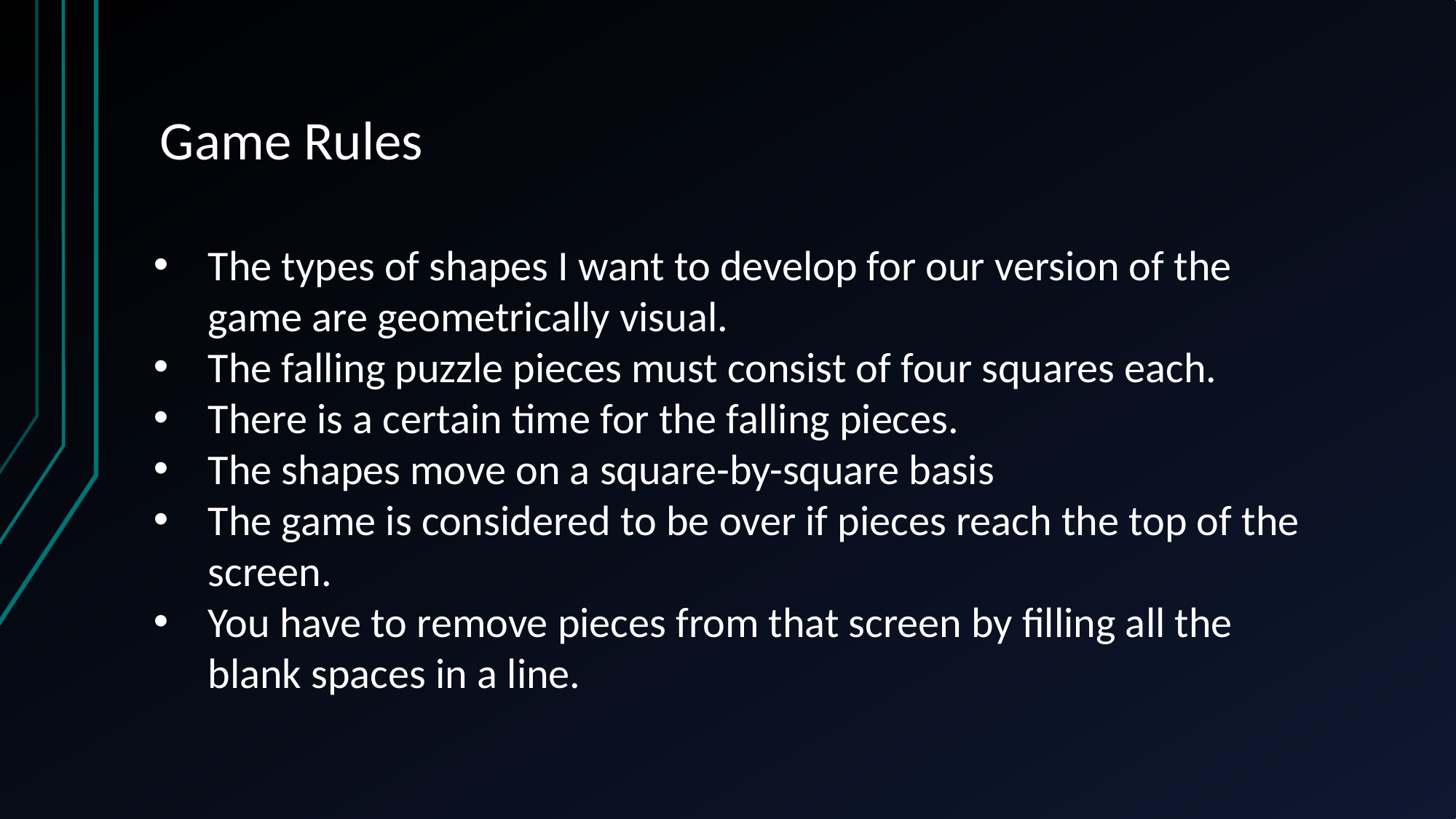

# Game Rules

The types of shapes I want to develop for our version of the game are geometrically visual.
The falling puzzle pieces must consist of four squares each.
There is a certain time for the falling pieces.
The shapes move on a square-by-square basis
The game is considered to be over if pieces reach the top of the screen.
You have to remove pieces from that screen by filling all the blank spaces in a line.